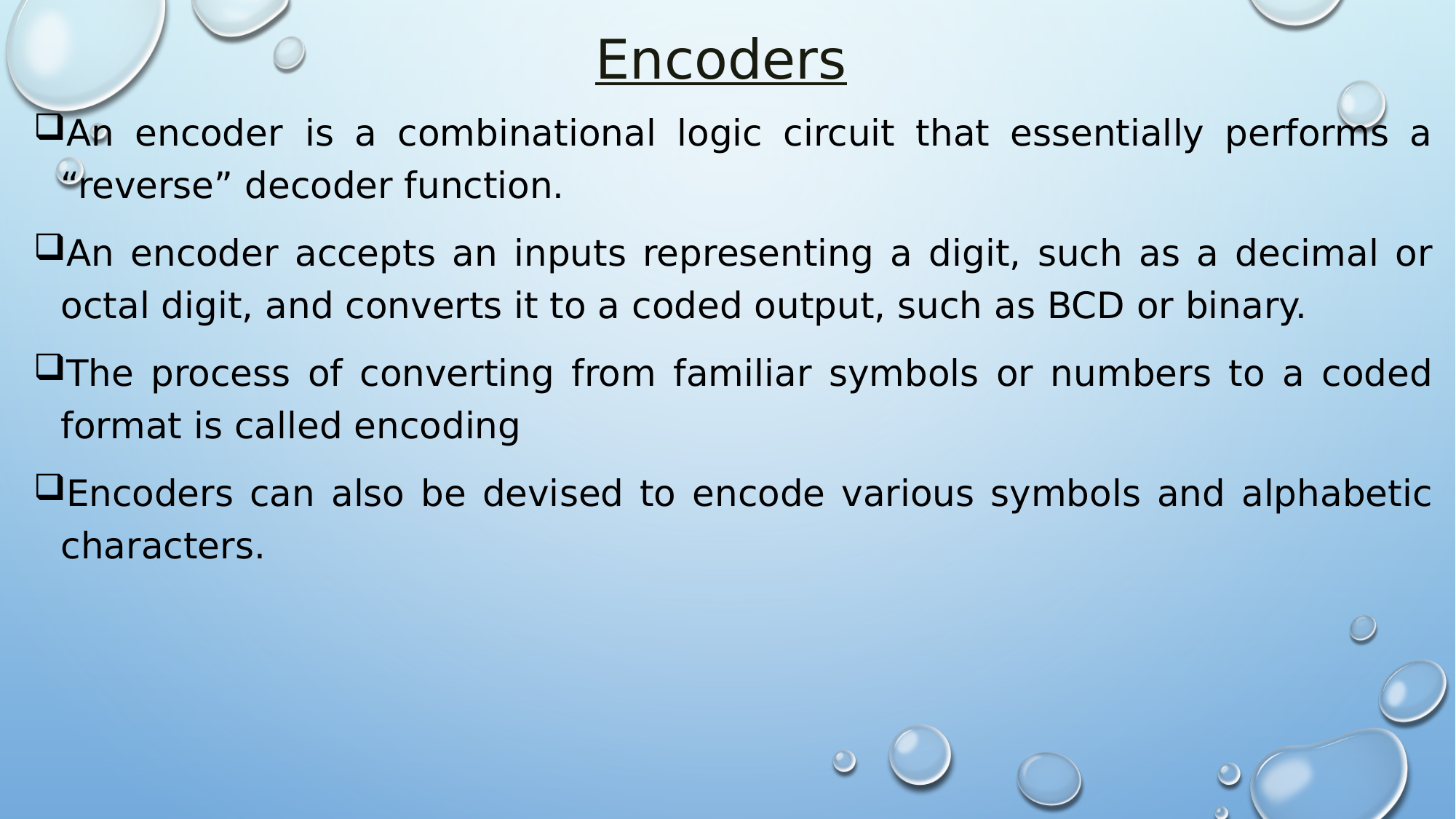

# Encoders
An encoder is a combinational logic circuit that essentially performs a “reverse” decoder function.
An encoder accepts an inputs representing a digit, such as a decimal or octal digit, and converts it to a coded output, such as BCD or binary.
The process of converting from familiar symbols or numbers to a coded format is called encoding
Encoders can also be devised to encode various symbols and alphabetic characters.